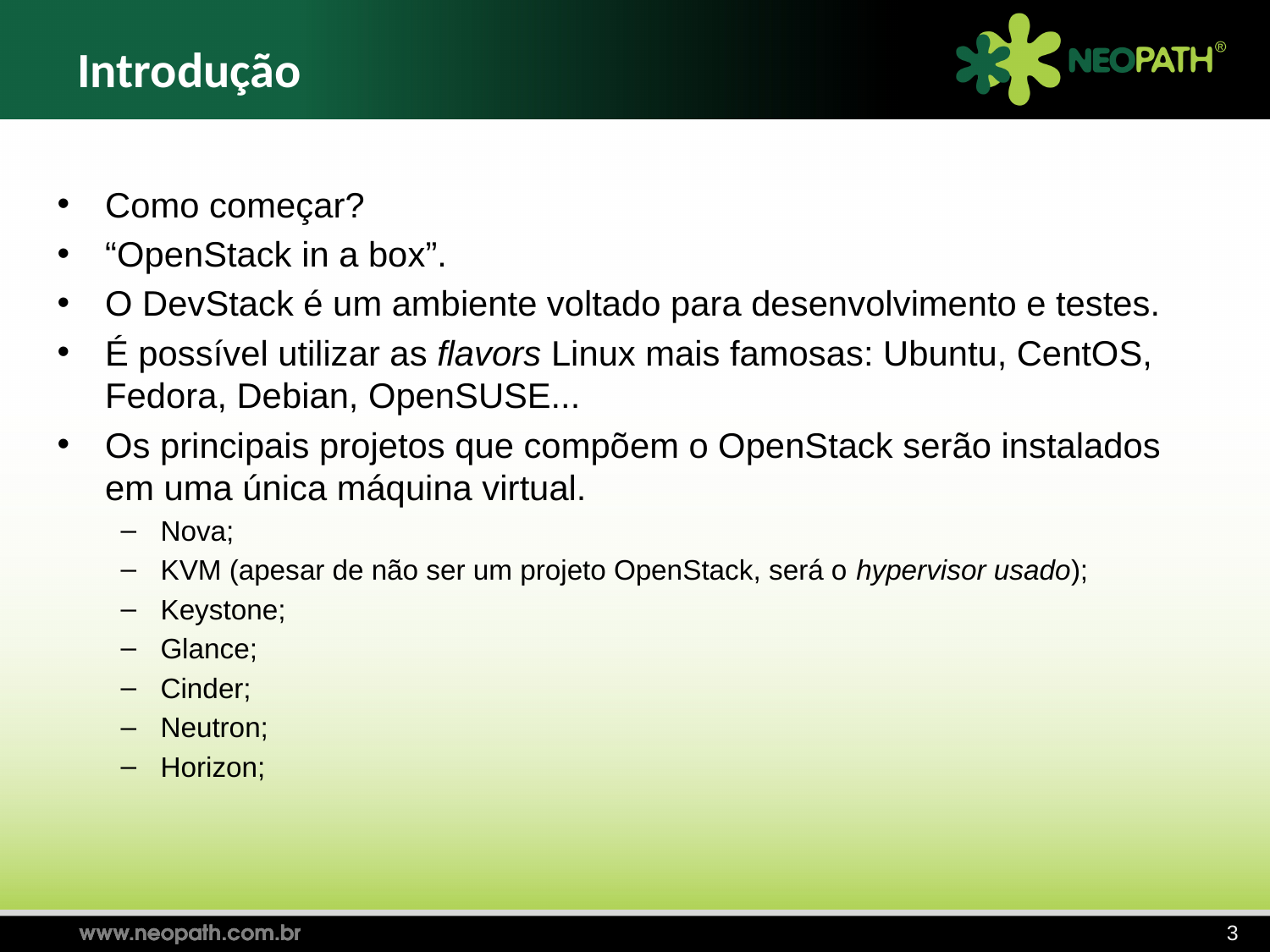

Introdução
Como começar?
“OpenStack in a box”.
O DevStack é um ambiente voltado para desenvolvimento e testes.
É possível utilizar as flavors Linux mais famosas: Ubuntu, CentOS, Fedora, Debian, OpenSUSE...
Os principais projetos que compõem o OpenStack serão instalados em uma única máquina virtual.
Nova;
KVM (apesar de não ser um projeto OpenStack, será o hypervisor usado);
Keystone;
Glance;
Cinder;
Neutron;
Horizon;

3

www.neopath.com.br